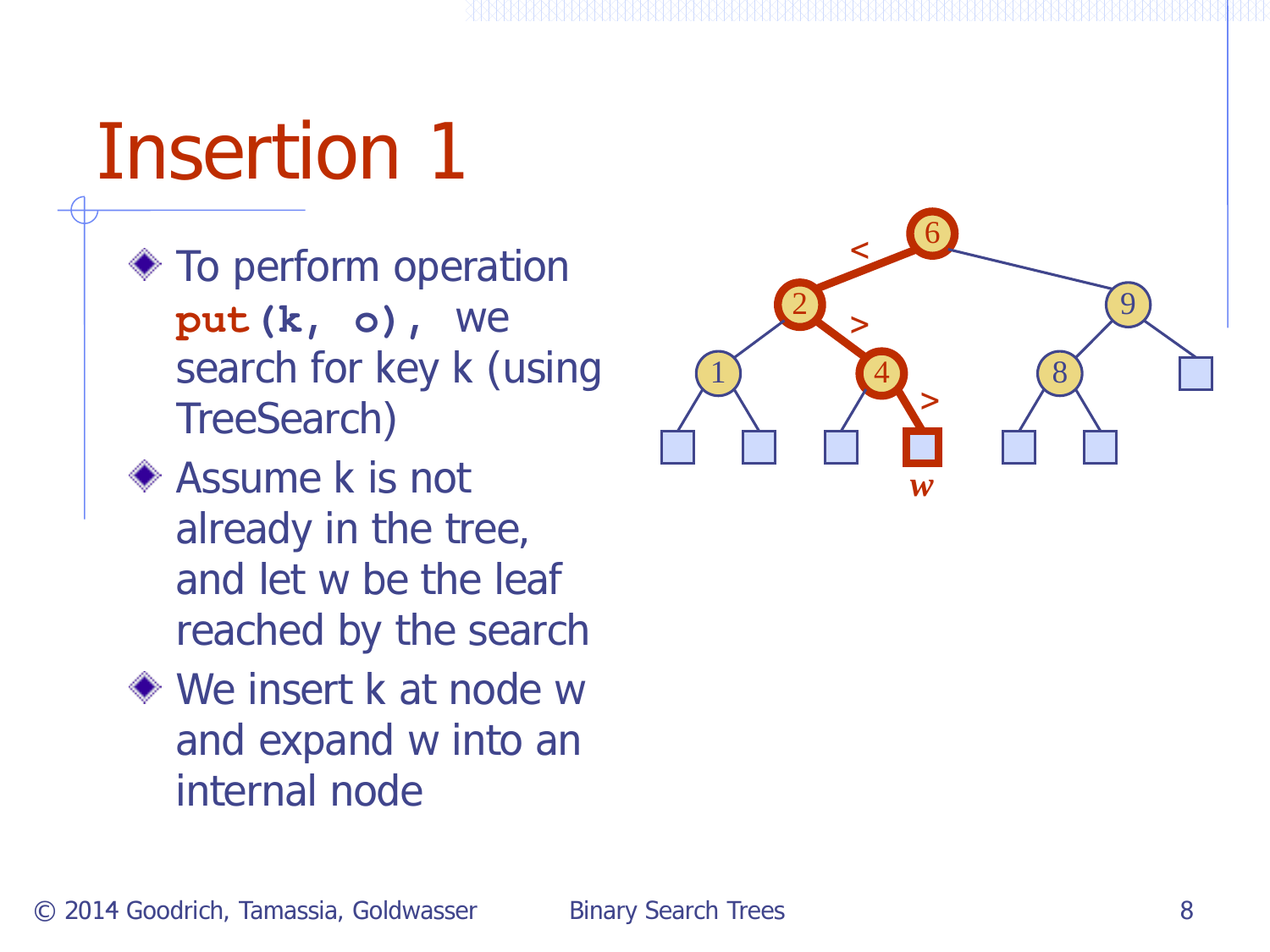

# Insertion 1
6
<
To perform operation put(k, o), we search for key k (using TreeSearch)
Assume k is not already in the tree, and let w be the leaf reached by the search
We insert k at node w and expand w into an internal node
2
9
>
1
4
8

>

w
© 2014 Goodrich, Tamassia, Goldwasser
Binary Search Trees
8